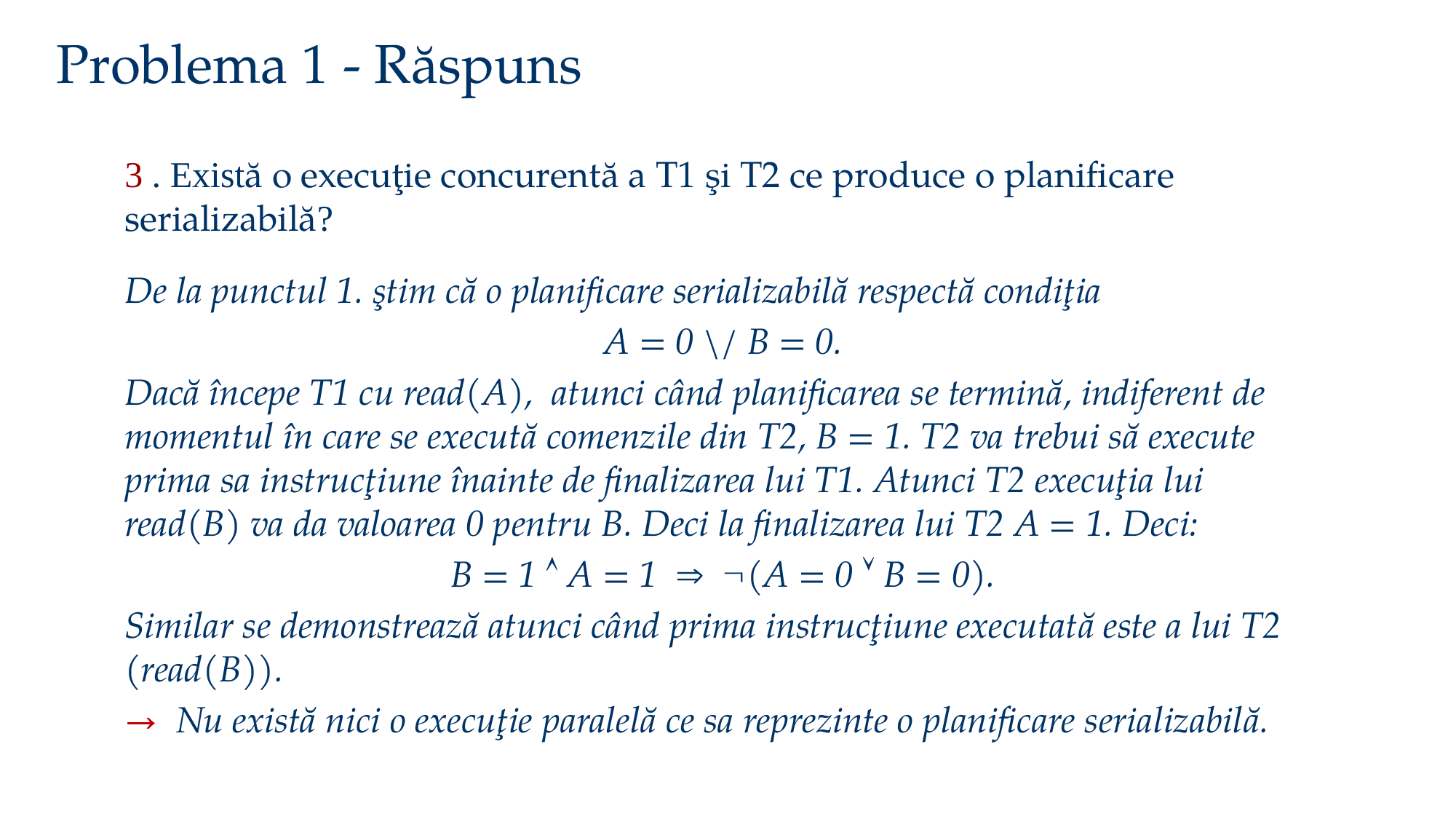

Problema 1 - Răspuns
3 . Există o execuţie concurentă a T1 şi T2 ce produce o planificare serializabilă?

De la punctul 1. ştim că o planificare serializabilă respectă condiţia
A = 0 \/ B = 0.
Dacă începe T1 cu read(A),  atunci când planificarea se termină, indiferent de momentul în care se execută comenzile din T2, B = 1. T2 va trebui să execute prima sa instrucţiune înainte de finalizarea lui T1. Atunci T2 execuţia lui read(B) va da valoarea 0 pentru B. Deci la finalizarea lui T2 A = 1. Deci:
B = 1 ∧ A = 1  ⇒  ¬(A = 0 ∨ B = 0).
Similar se demonstrează atunci când prima instrucţiune executată este a lui T2 (read(B)).
→  Nu există nici o execuţie paralelă ce sa reprezinte o planificare serializabilă.